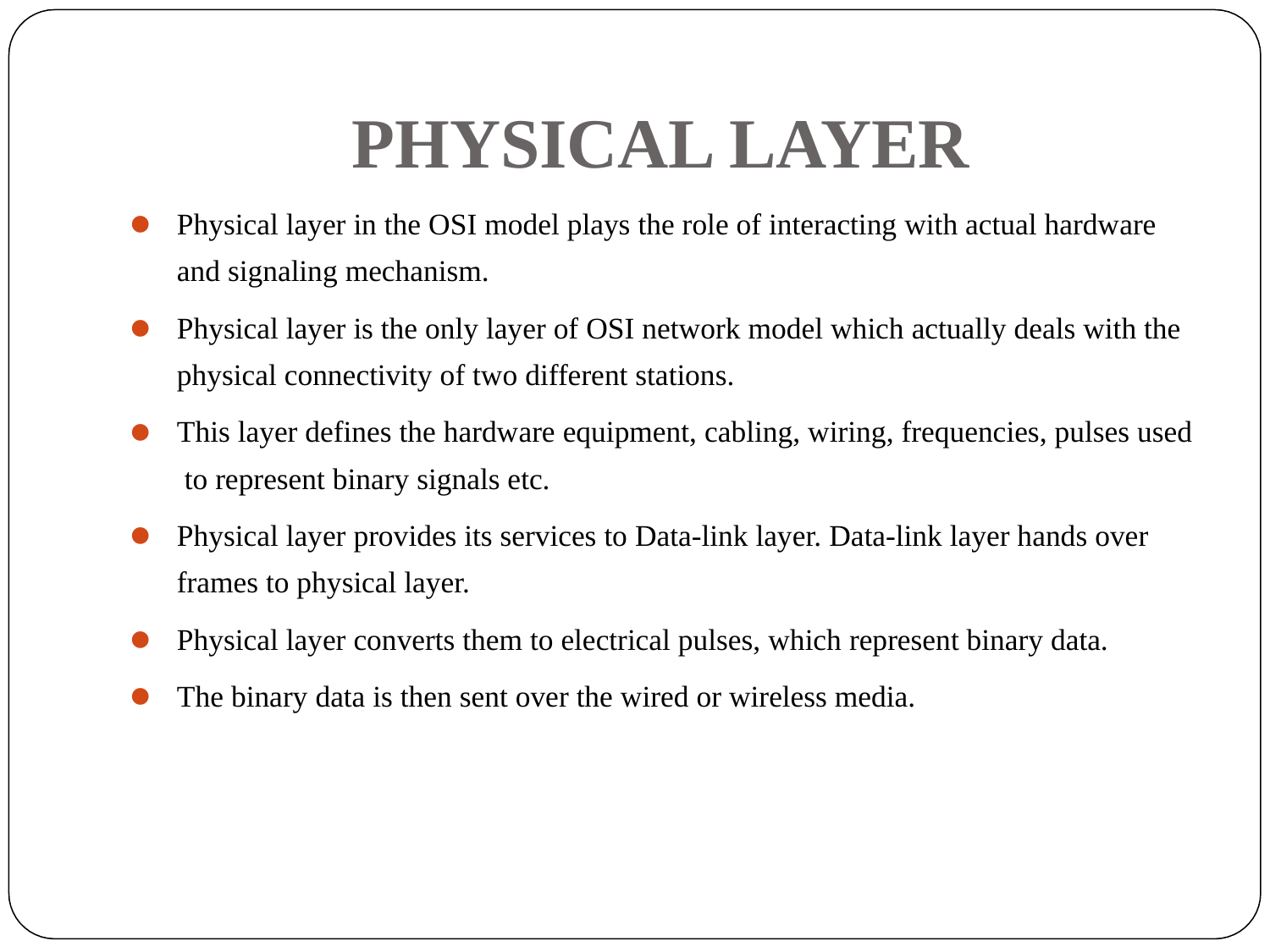

# PHYSICAL LAYER
Physical layer in the OSI model plays the role of interacting with actual hardware  and signaling mechanism.
Physical layer is the only layer of OSI network model which actually deals with the  physical connectivity of two different stations.
This layer defines the hardware equipment, cabling, wiring, frequencies, pulses used  to represent binary signals etc.
Physical layer provides its services to Data-link layer. Data-link layer hands over  frames to physical layer.
Physical layer converts them to electrical pulses, which represent binary data.
The binary data is then sent over the wired or wireless media.